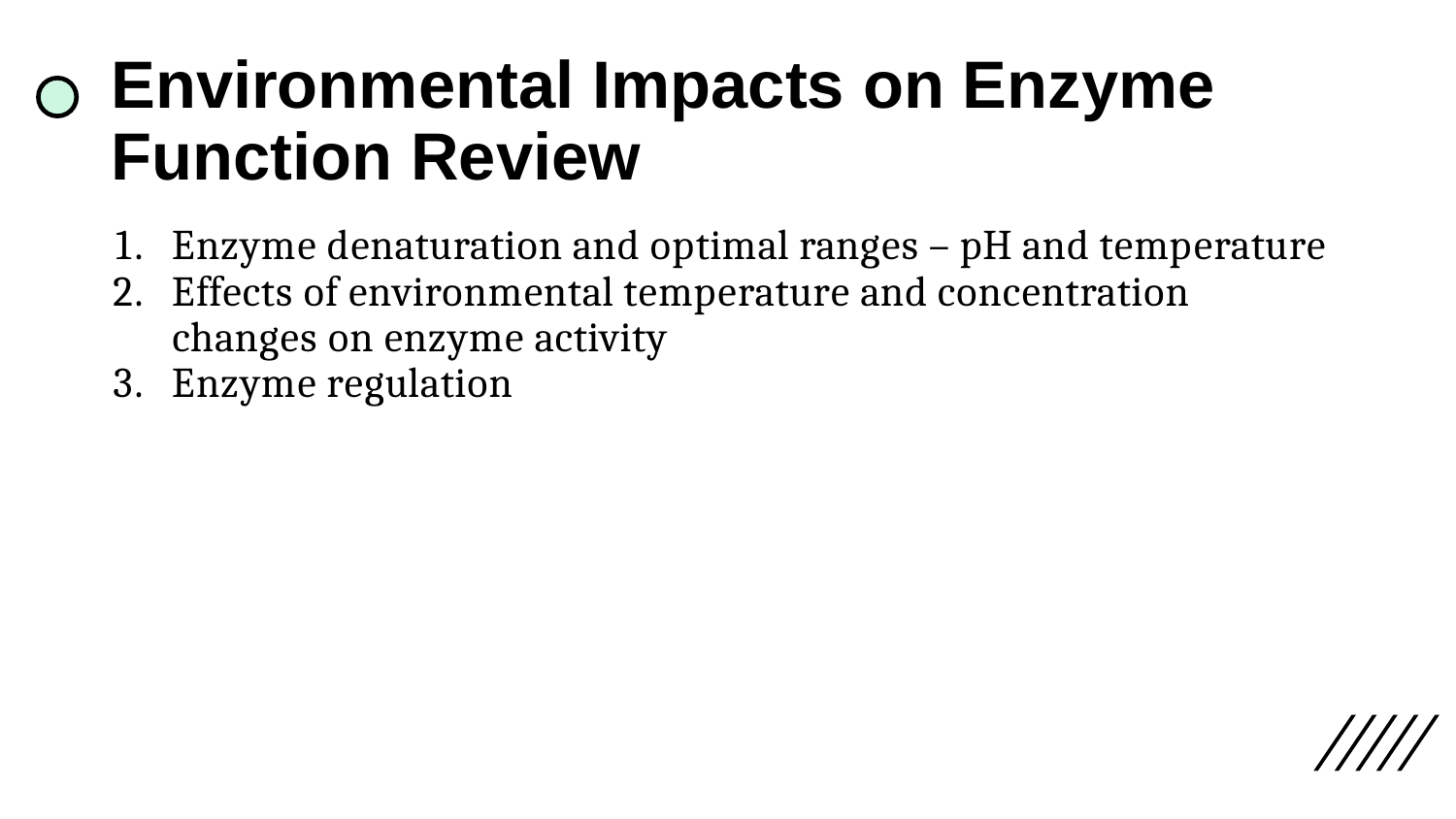

# Environmental Impacts on Enzyme Function Review
Enzyme denaturation and optimal ranges – pH and temperature
Effects of environmental temperature and concentration changes on enzyme activity
Enzyme regulation